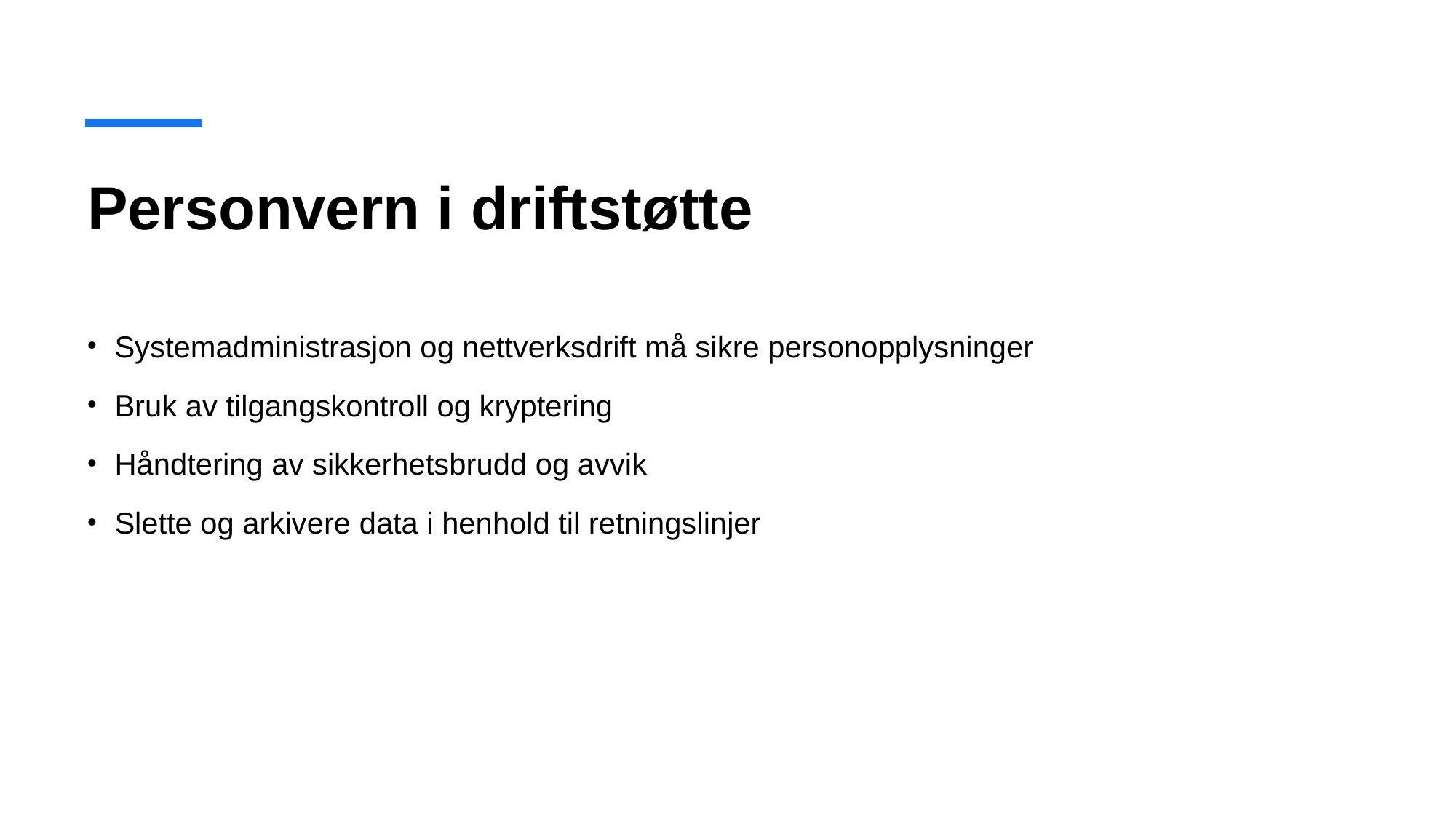

# Personvern i driftstøtte
Systemadministrasjon og nettverksdrift må sikre personopplysninger
Bruk av tilgangskontroll og kryptering
Håndtering av sikkerhetsbrudd og avvik
Slette og arkivere data i henhold til retningslinjer